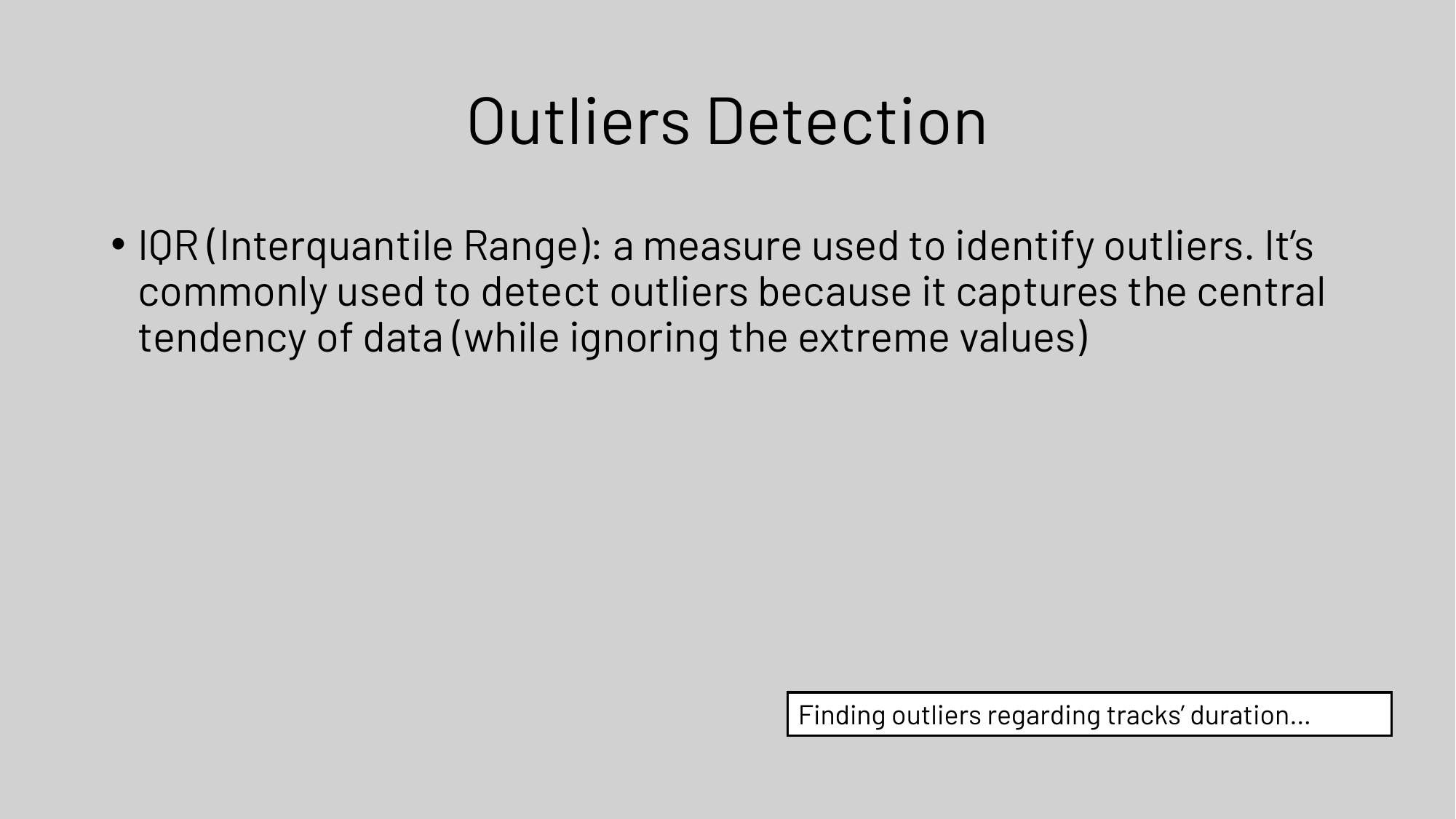

# Outliers Detection
IQR (Interquantile Range): a measure used to identify outliers. It’s commonly used to detect outliers because it captures the central tendency of data (while ignoring the extreme values)

Finding outliers regarding tracks’ duration…